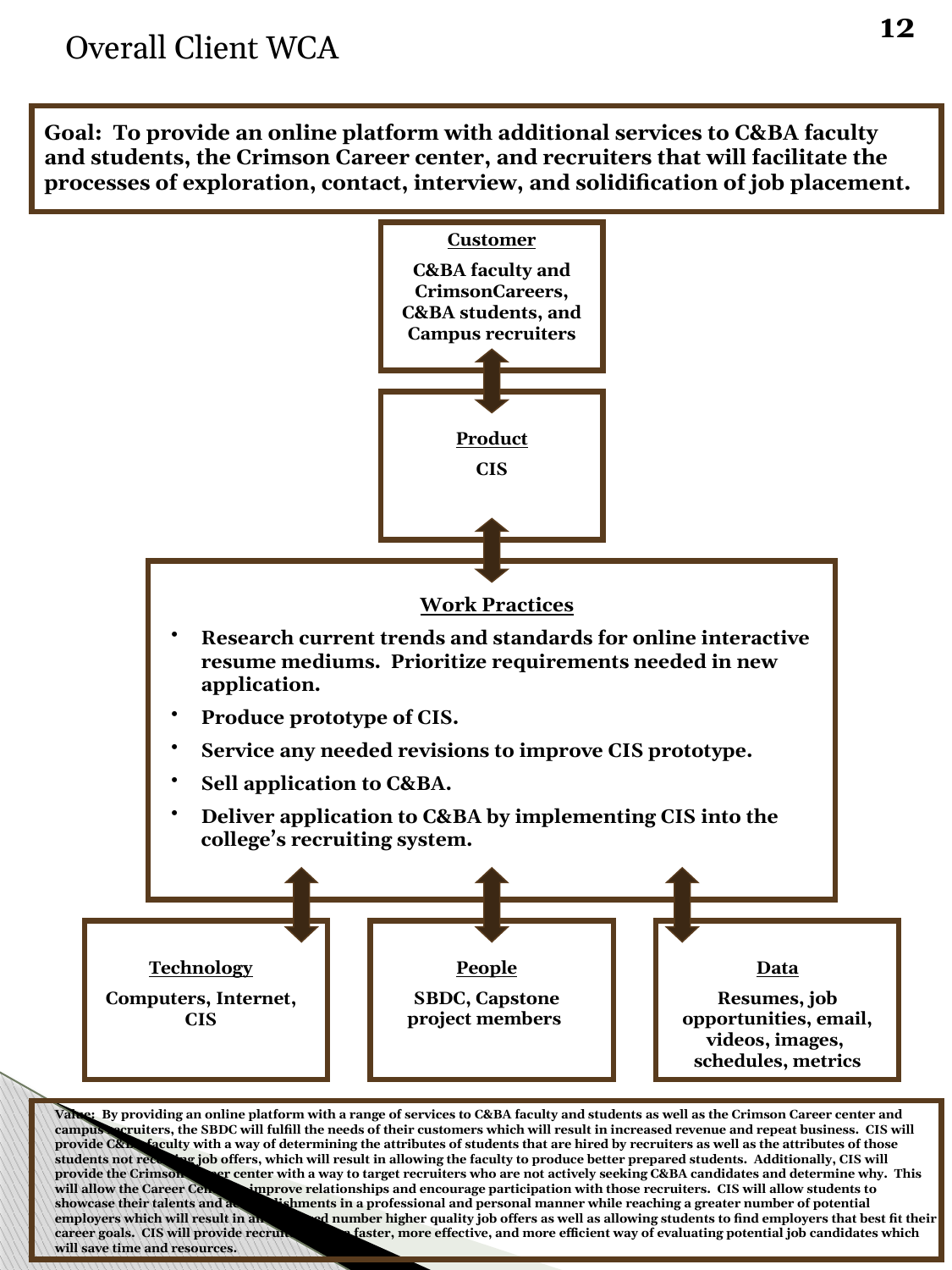

12
Overall Client WCA

Goal:  To provide an online platform with additional services to C&BA faculty and students, the Crimson Career center, and recruiters that will facilitate the processes of exploration, contact, interview, and solidification of job placement.

Customer
C&BA faculty and CrimsonCareers, C&BA students, and Campus recruiters

Product
CIS

Work Practices
Research current trends and standards for online interactive resume mediums.  Prioritize requirements needed in new application.
Produce prototype of CIS.
Service any needed revisions to improve CIS prototype.
Sell application to C&BA.
Deliver application to C&BA by implementing CIS into the college’s recruiting system.

Technology
Computers, Internet, CIS
People
SBDC, Capstone project members

Data
Resumes, job opportunities, email, videos, images,  schedules, metrics

Value:  By providing an online platform with a range of services to C&BA faculty and students as well as the Crimson Career center and campus recruiters, the SBDC will fulfill the needs of their customers which will result in increased revenue and repeat business.  CIS will provide C&BA faculty with a way of determining the attributes of students that are hired by recruiters as well as the attributes of those students not receiving job offers, which will result in allowing the faculty to produce better prepared students.  Additionally, CIS will provide the Crimson Career center with a way to target recruiters who are not actively seeking C&BA candidates and determine why.  This will allow the Career Center to improve relationships and encourage participation with those recruiters.  CIS will allow students to showcase their talents and accomplishments in a professional and personal manner while reaching a greater number of potential employers which will result in an increased number higher quality job offers as well as allowing students to find employers that best fit their career goals.  CIS will provide recruiters with a faster, more effective, and more efficient way of evaluating potential job candidates which will save time and resources.